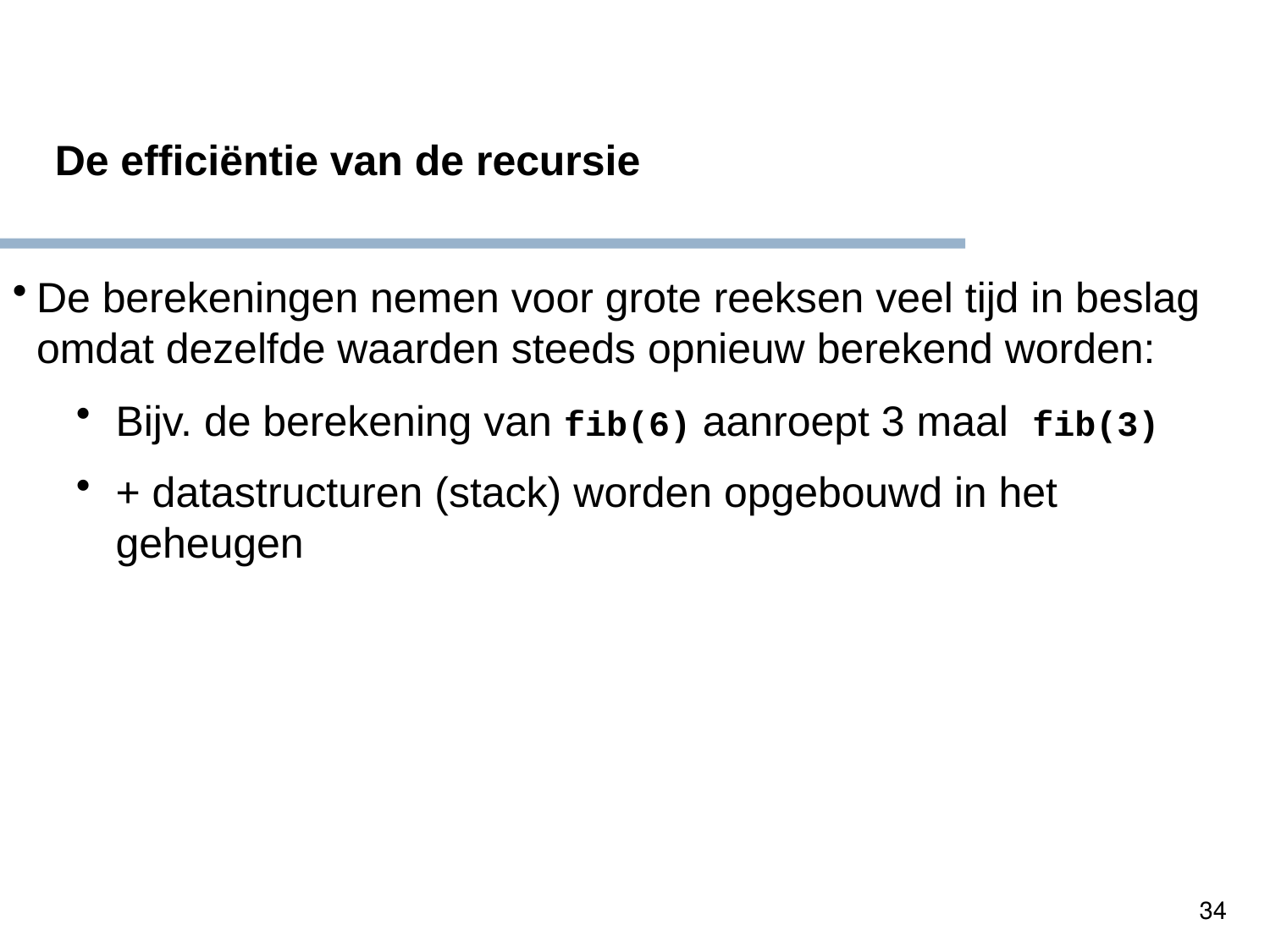

De efficiëntie van de recursie
De berekeningen nemen voor grote reeksen veel tijd in beslag omdat dezelfde waarden steeds opnieuw berekend worden:
Bijv. de berekening van fib(6) aanroept 3 maal  fib(3)
+ datastructuren (stack) worden opgebouwd in het geheugen

34